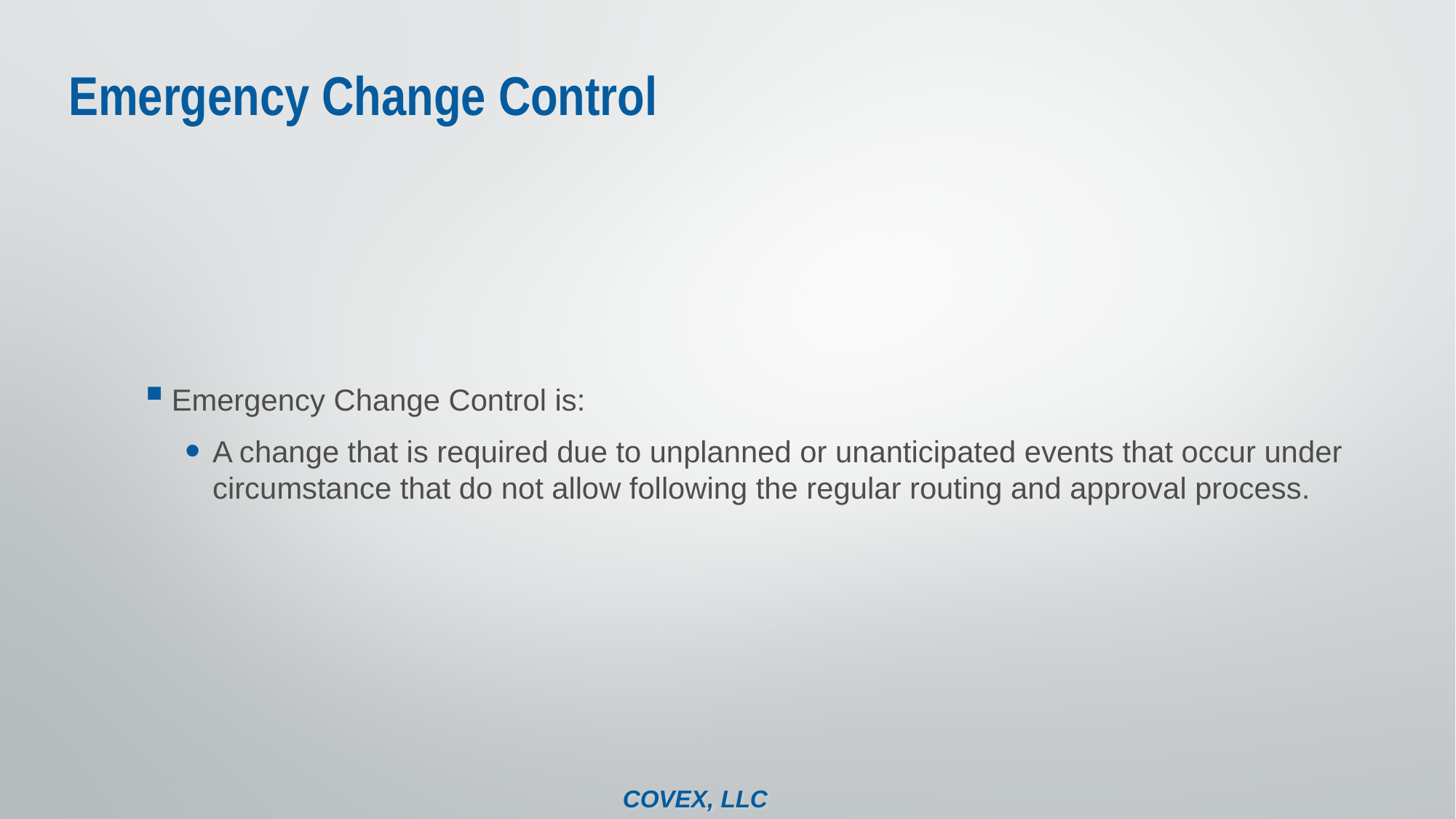

# Emergency Change Control
Emergency Change Control is:
A change that is required due to unplanned or unanticipated events that occur under circumstance that do not allow following the regular routing and approval process.